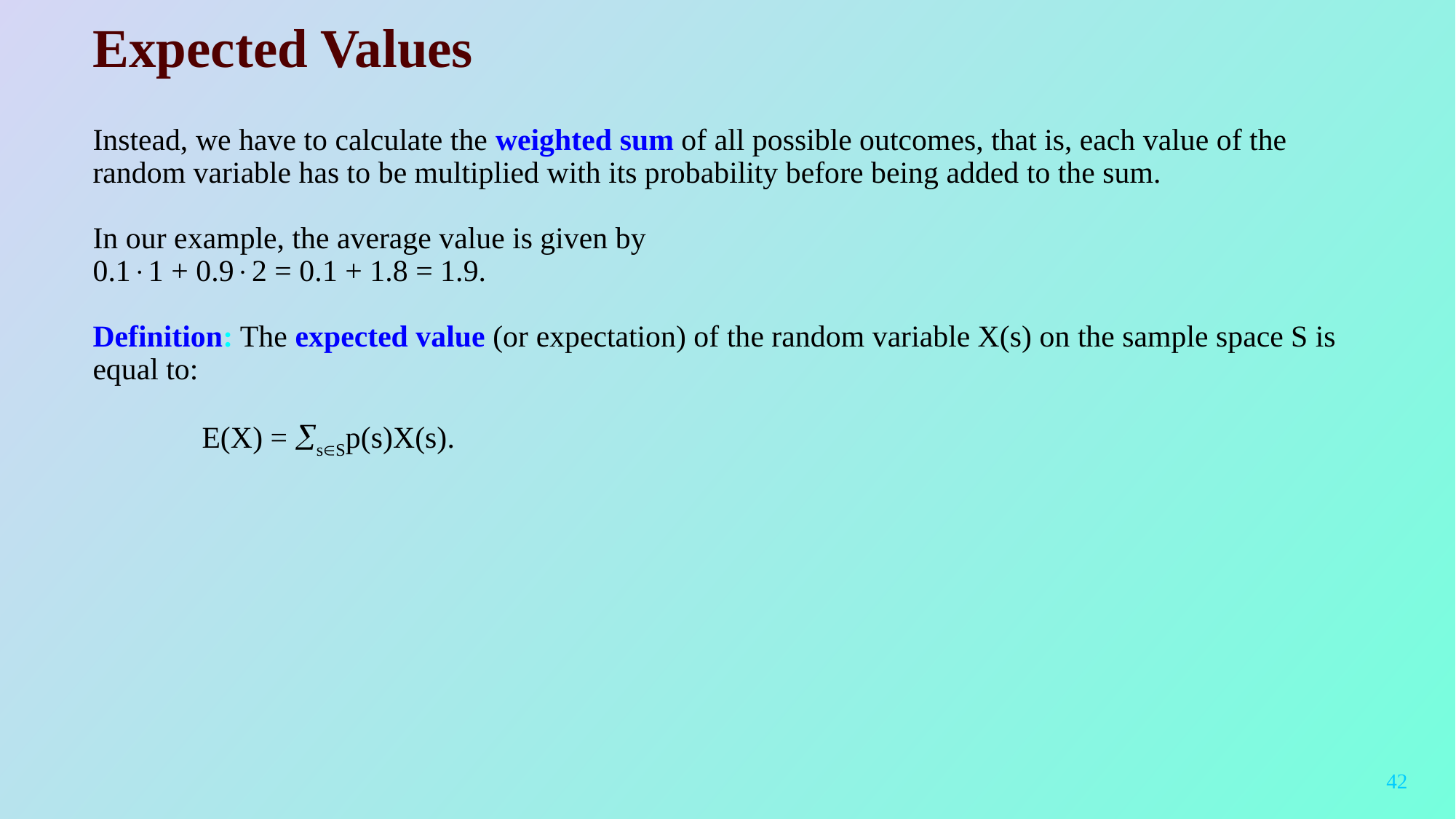

42
# Expected Values
Instead, we have to calculate the weighted sum of all possible outcomes, that is, each value of the random variable has to be multiplied with its probability before being added to the sum.

In our example, the average value is given by
0.1⋅1 + 0.9⋅2 = 0.1 + 1.8 = 1.9.

Definition: The expected value (or expectation) of the random variable X(s) on the sample space S is equal to:

 	E(X) = ∑s∈Sp(s)X(s).